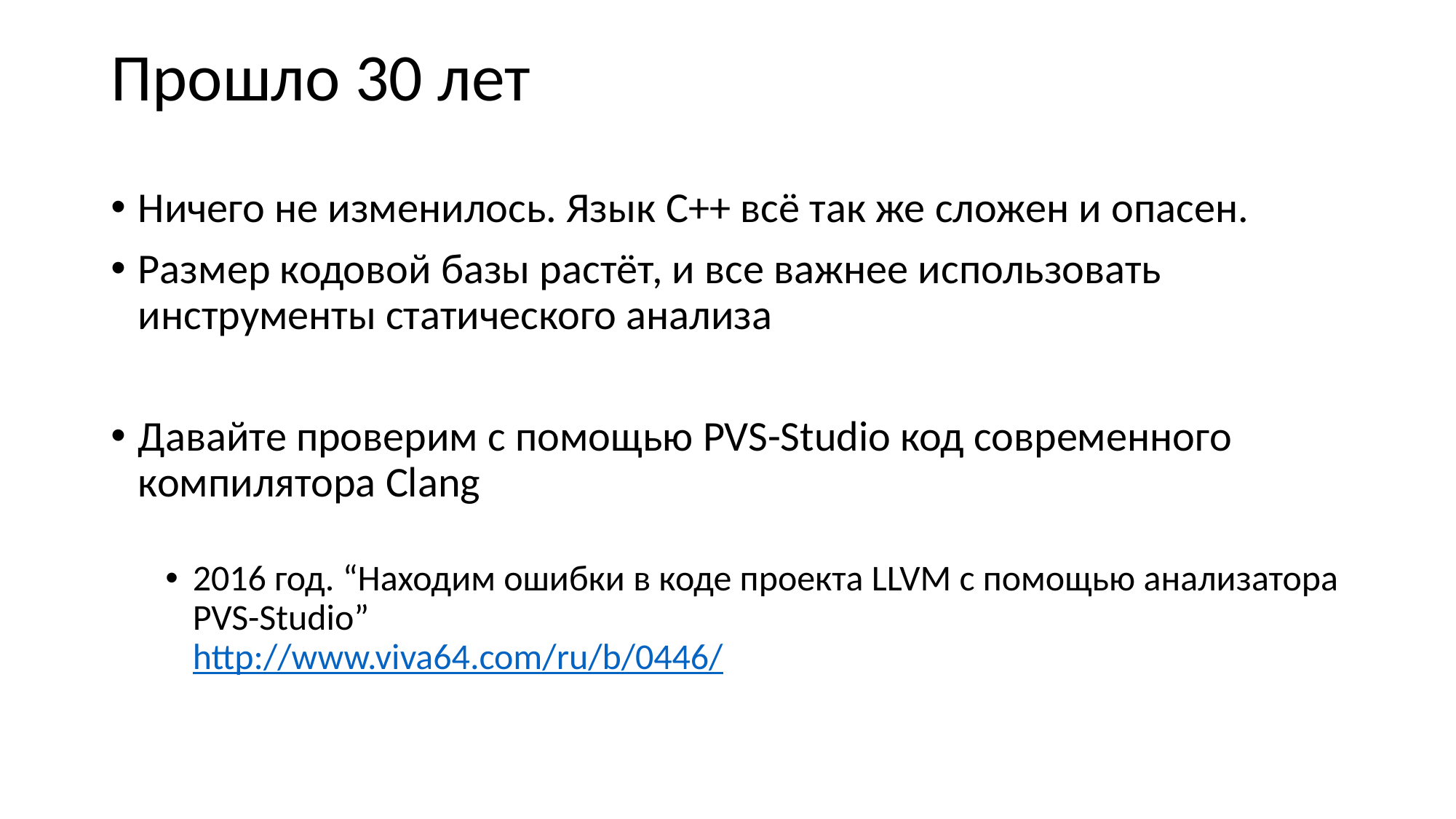

# Прошло 30 лет
Ничего не изменилось. Язык C++ всё так же сложен и опасен.
Размер кодовой базы растёт, и все важнее использовать инструменты статического анализа

Давайте проверим с помощью PVS-Studio код современного компилятора Clang
2016 год. “Находим ошибки в коде проекта LLVM с помощью анализатора PVS-Studio”
http://www.viva64.com/ru/b/0446/